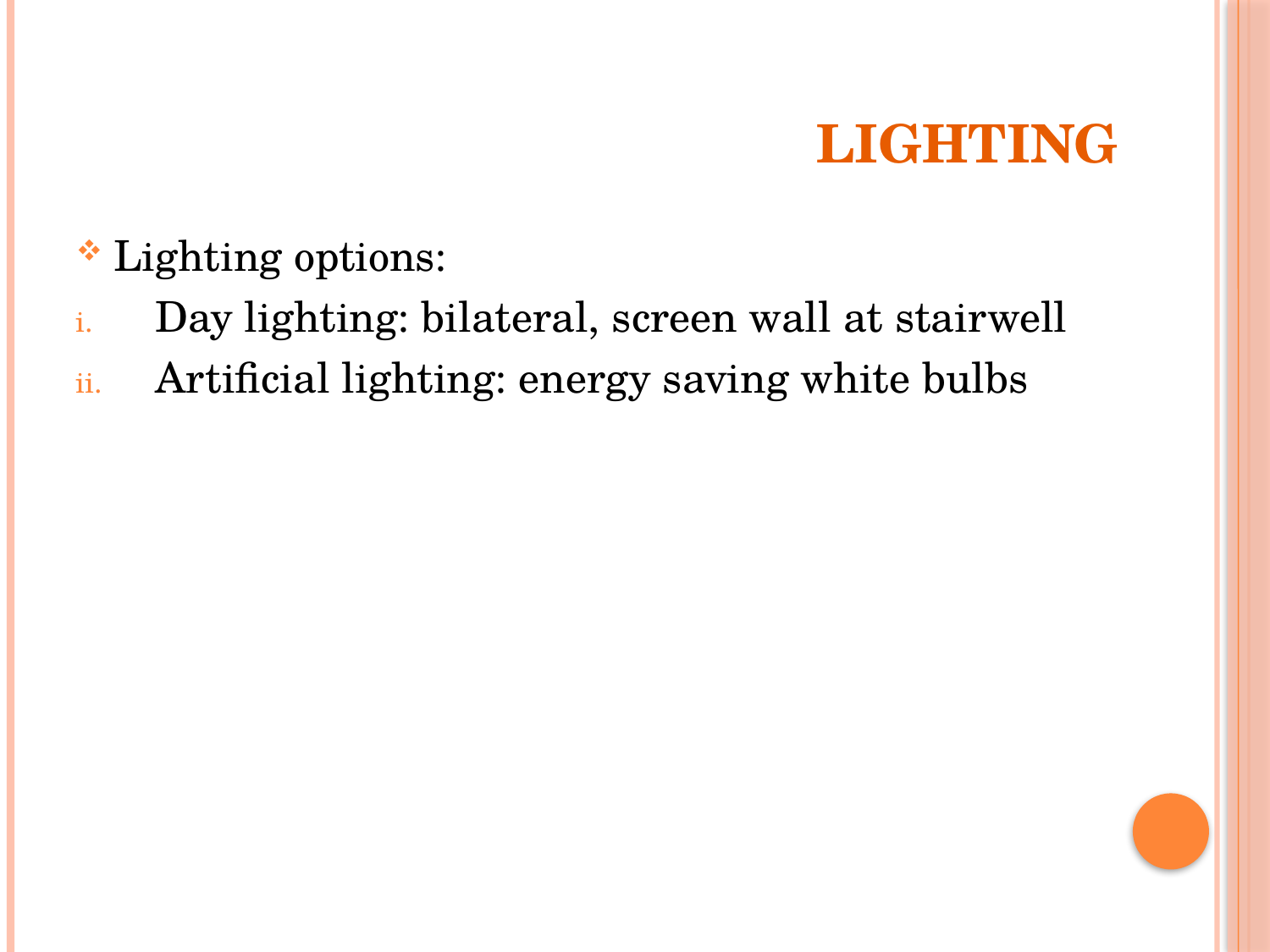

# Lighting
Lighting options:
Day lighting: bilateral, screen wall at stairwell
Artificial lighting: energy saving white bulbs